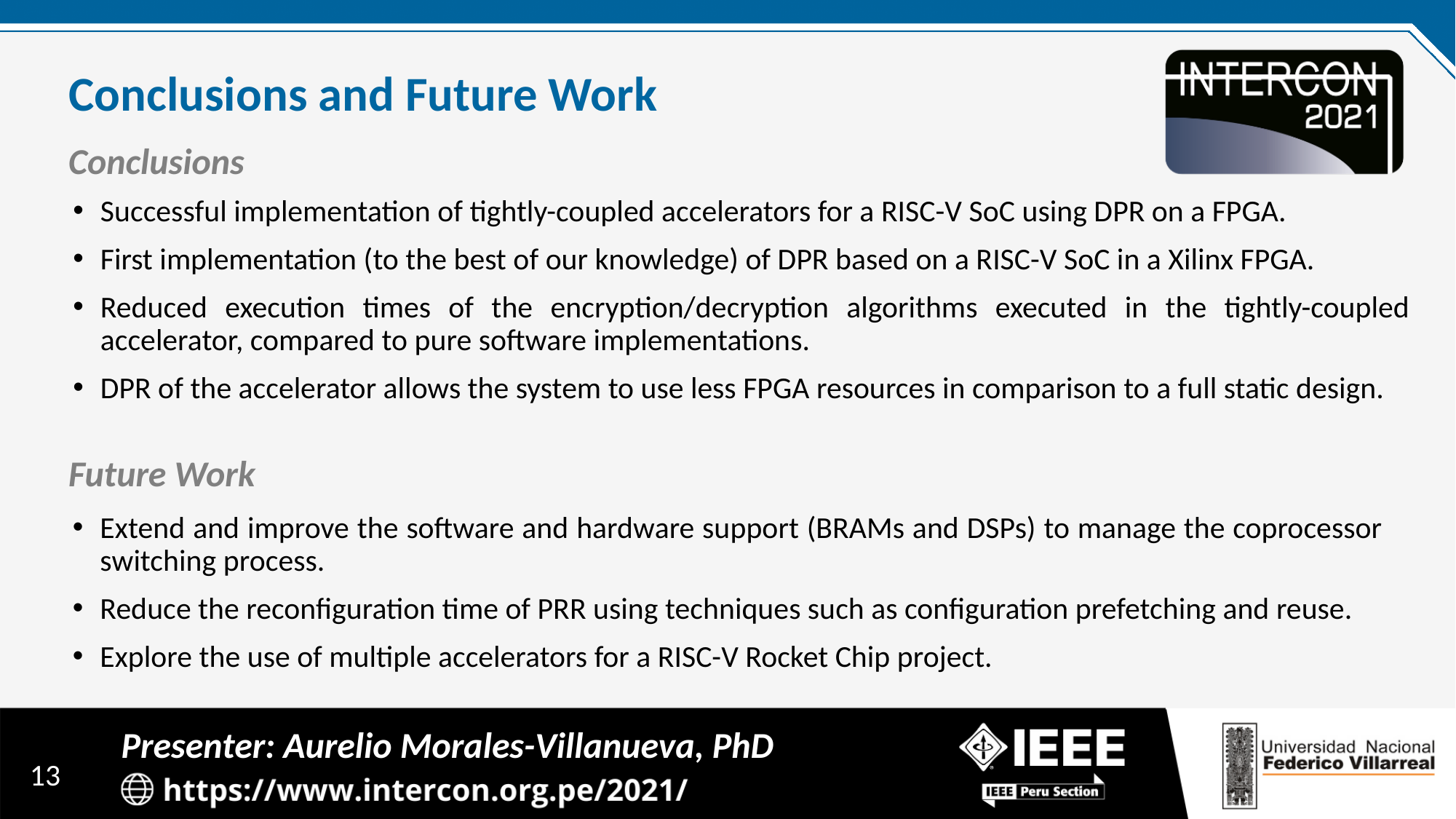

# Conclusions and Future Work
Conclusions
Successful implementation of tightly-coupled accelerators for a RISC-V SoC using DPR on a FPGA.
First implementation (to the best of our knowledge) of DPR based on a RISC-V SoC in a Xilinx FPGA.
Reduced execution times of the encryption/decryption algorithms executed in the tightly-coupled accelerator, compared to pure software implementations.
DPR of the accelerator allows the system to use less FPGA resources in comparison to a full static design.
Future Work
Extend and improve the software and hardware support (BRAMs and DSPs) to manage the coprocessor switching process.
Reduce the reconfiguration time of PRR using techniques such as configuration prefetching and reuse.
Explore the use of multiple accelerators for a RISC-V Rocket Chip project.
Presenter: Aurelio Morales-Villanueva, PhD
13